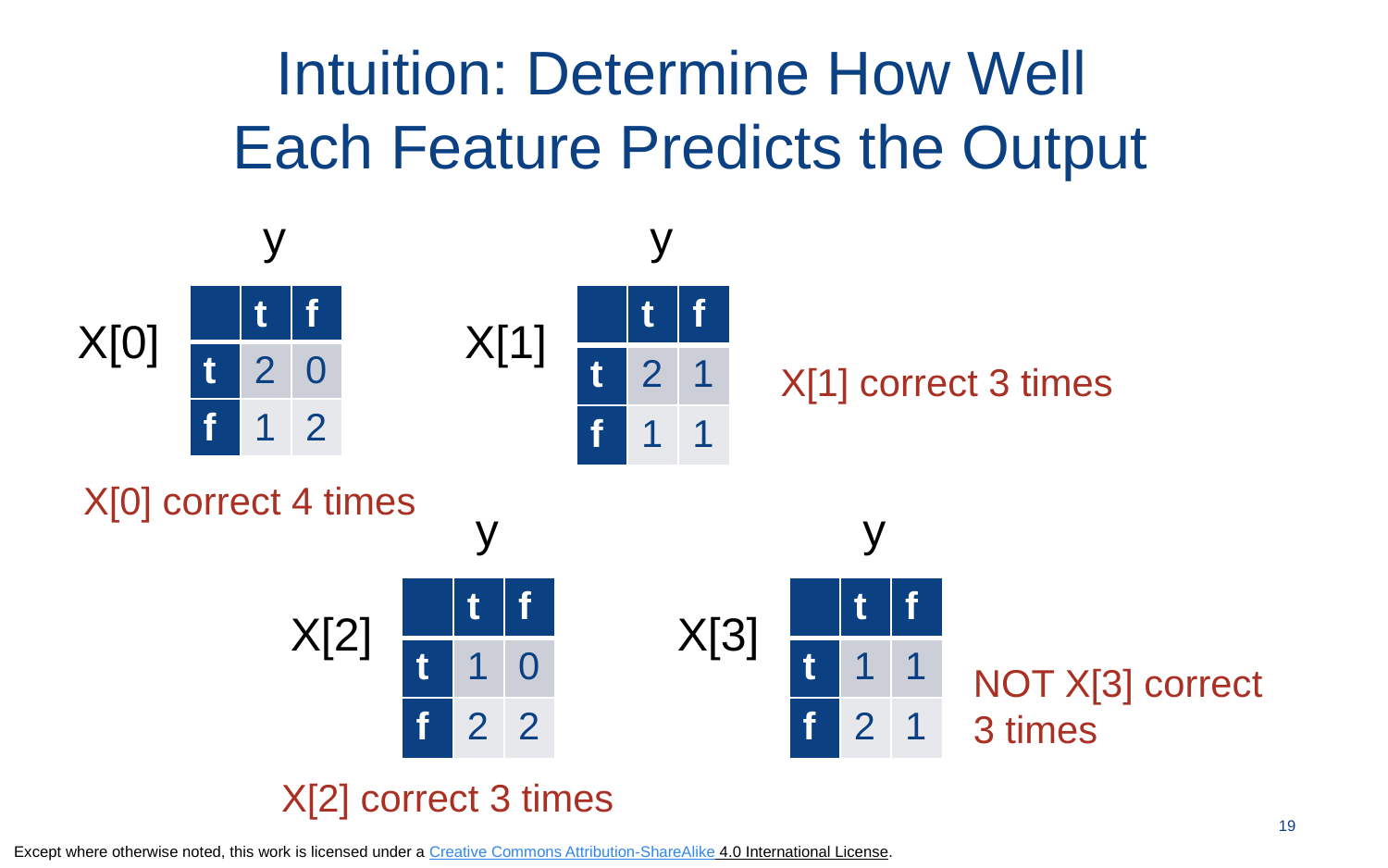

# Intuition: Determine How Well Each Feature Predicts the Output
y
y
|  | t | f |
| --- | --- | --- |
| t | 2 | 0 |
| f | 1 | 2 |
|  | t | f |
| --- | --- | --- |
| t | 2 | 1 |
| f | 1 | 1 |
X[0]
X[1]
X[1] correct 3 times
X[0] correct 4 times
y
y
|  | t | f |
| --- | --- | --- |
| t | 1 | 0 |
| f | 2 | 2 |
|  | t | f |
| --- | --- | --- |
| t | 1 | 1 |
| f | 2 | 1 |
X[2]
X[3]
NOT X[3] correct
3 times
X[2] correct 3 times
19